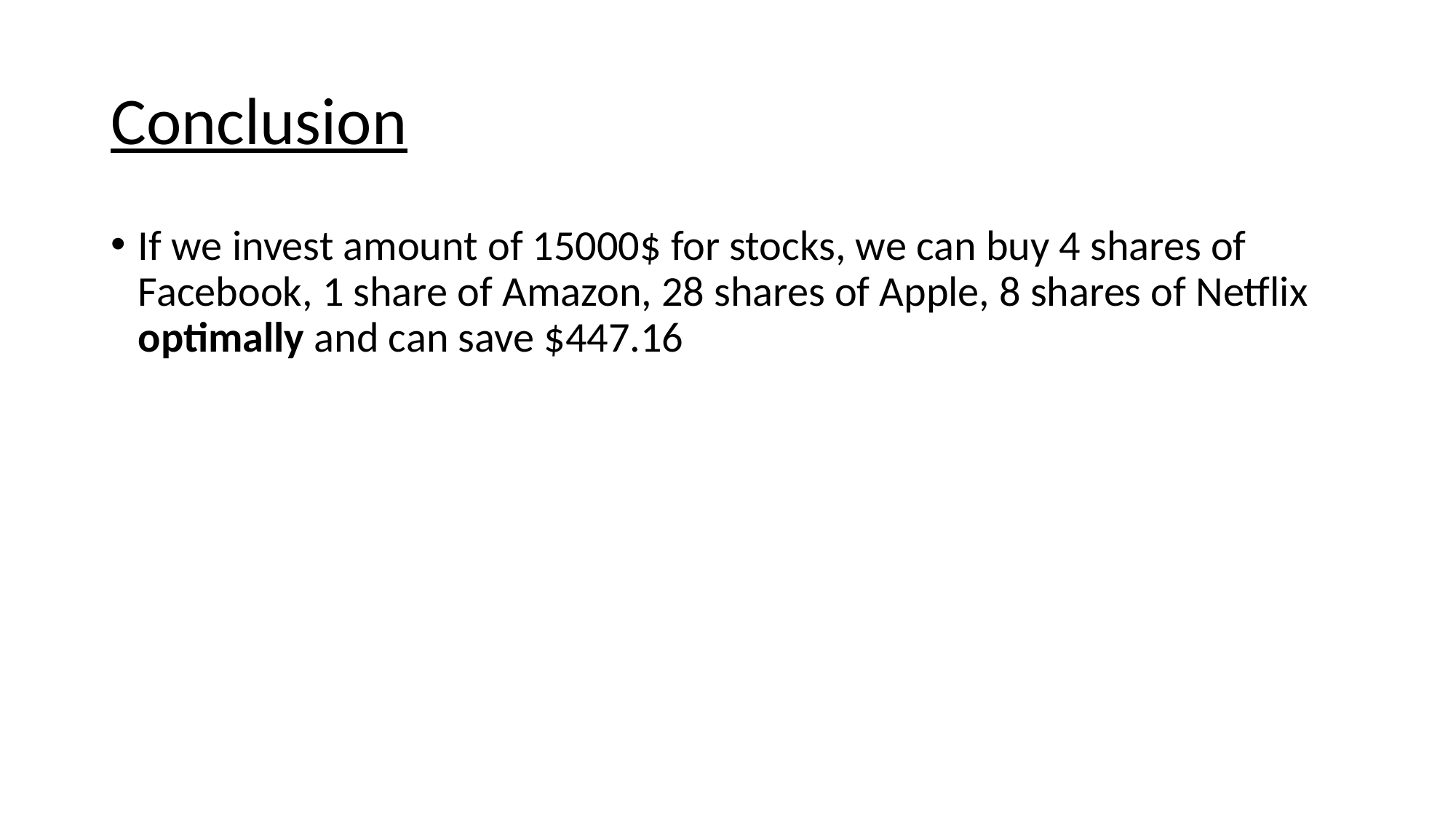

# Conclusion
If we invest amount of 15000$ for stocks, we can buy 4 shares of Facebook, 1 share of Amazon, 28 shares of Apple, 8 shares of Netflix optimally and can save $447.16